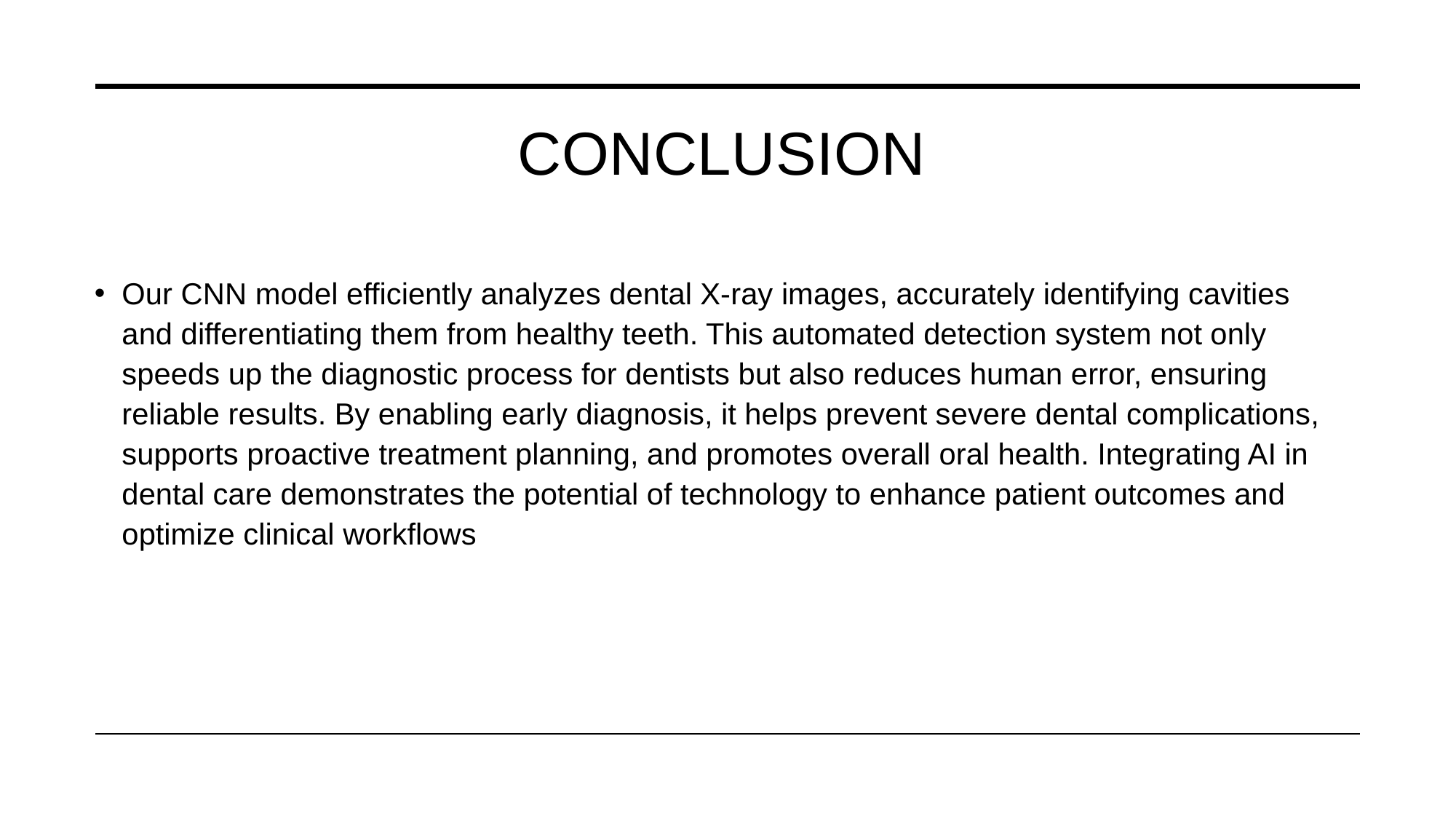

# Conclusion
Our CNN model efficiently analyzes dental X-ray images, accurately identifying cavities and differentiating them from healthy teeth. This automated detection system not only speeds up the diagnostic process for dentists but also reduces human error, ensuring reliable results. By enabling early diagnosis, it helps prevent severe dental complications, supports proactive treatment planning, and promotes overall oral health. Integrating AI in dental care demonstrates the potential of technology to enhance patient outcomes and optimize clinical workflows